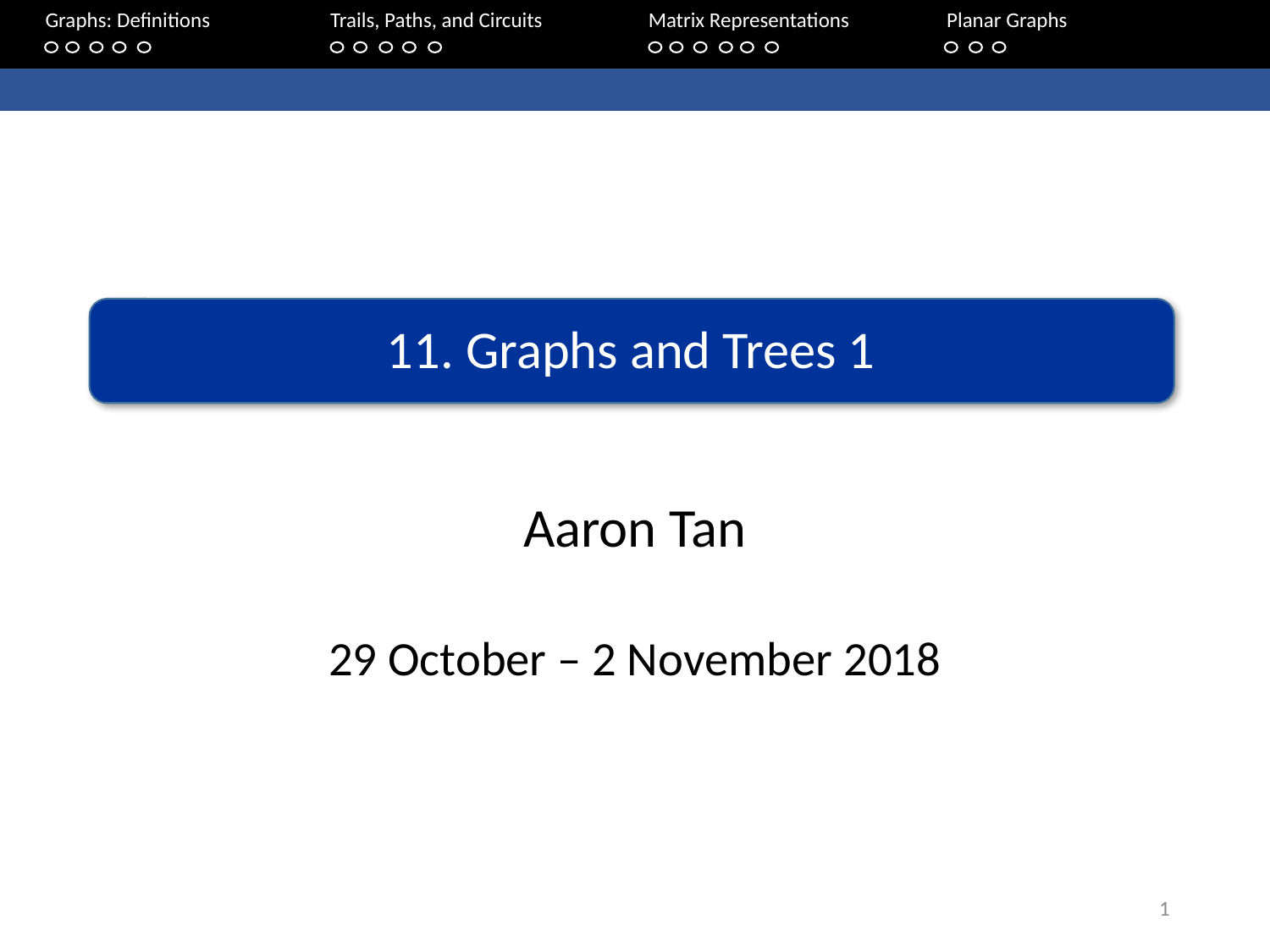

Graphs: Definitions		Trails, Paths, and Circuits	Matrix Representations	Planar Graphs

# 11. Graphs and Trees 1
Aaron Tan

29 October – 2 November 2018
1